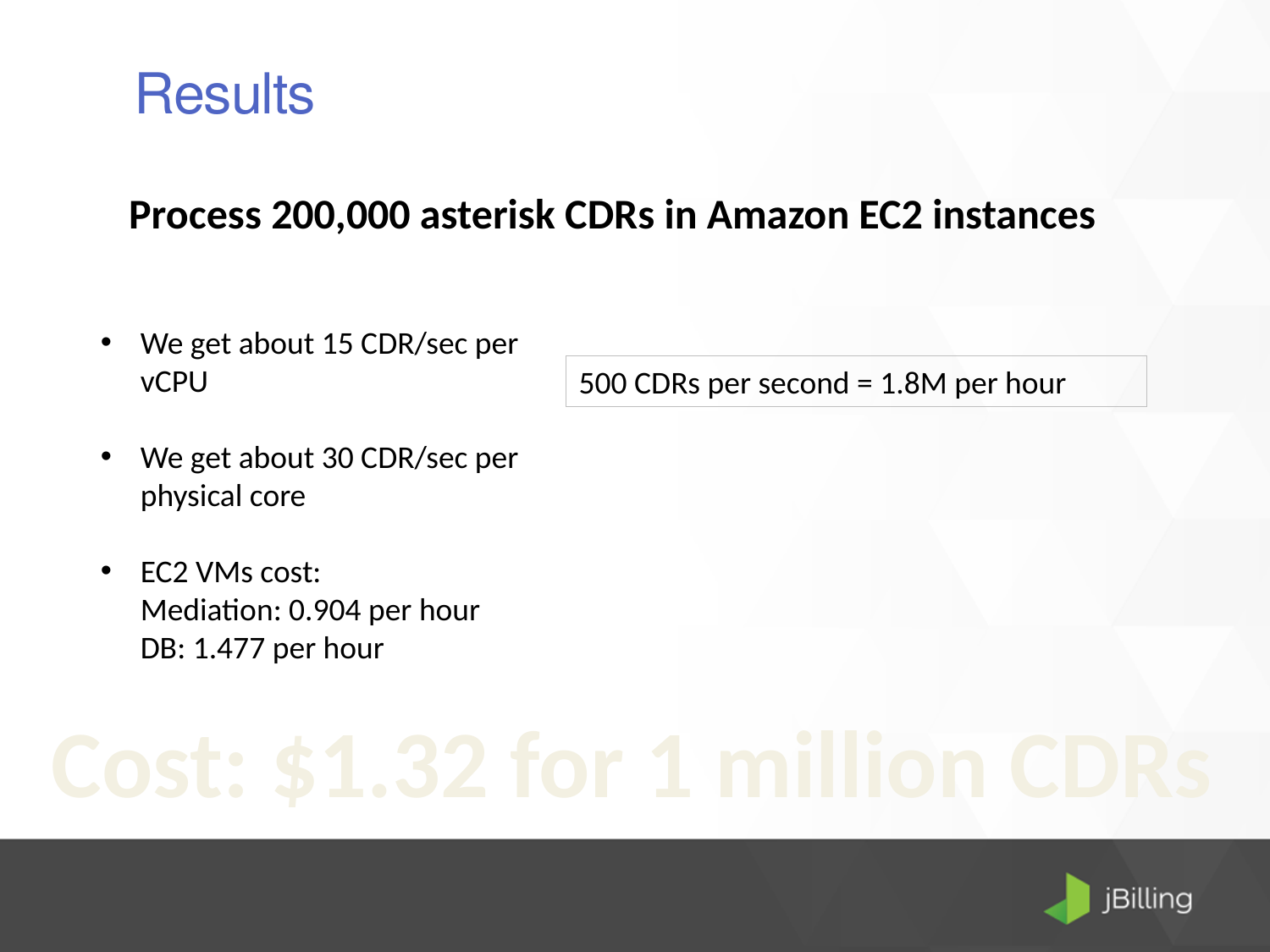

Results
Process 200,000 asterisk CDRs in Amazon EC2 instances
We get about 15 CDR/sec per vCPU

We get about 30 CDR/sec per physical core

EC2 VMs cost:
Mediation: 0.904 per hour
DB: 1.477 per hour
500 CDRs per second = 1.8M per hour
Cost: $1.32 for 1 million CDRs